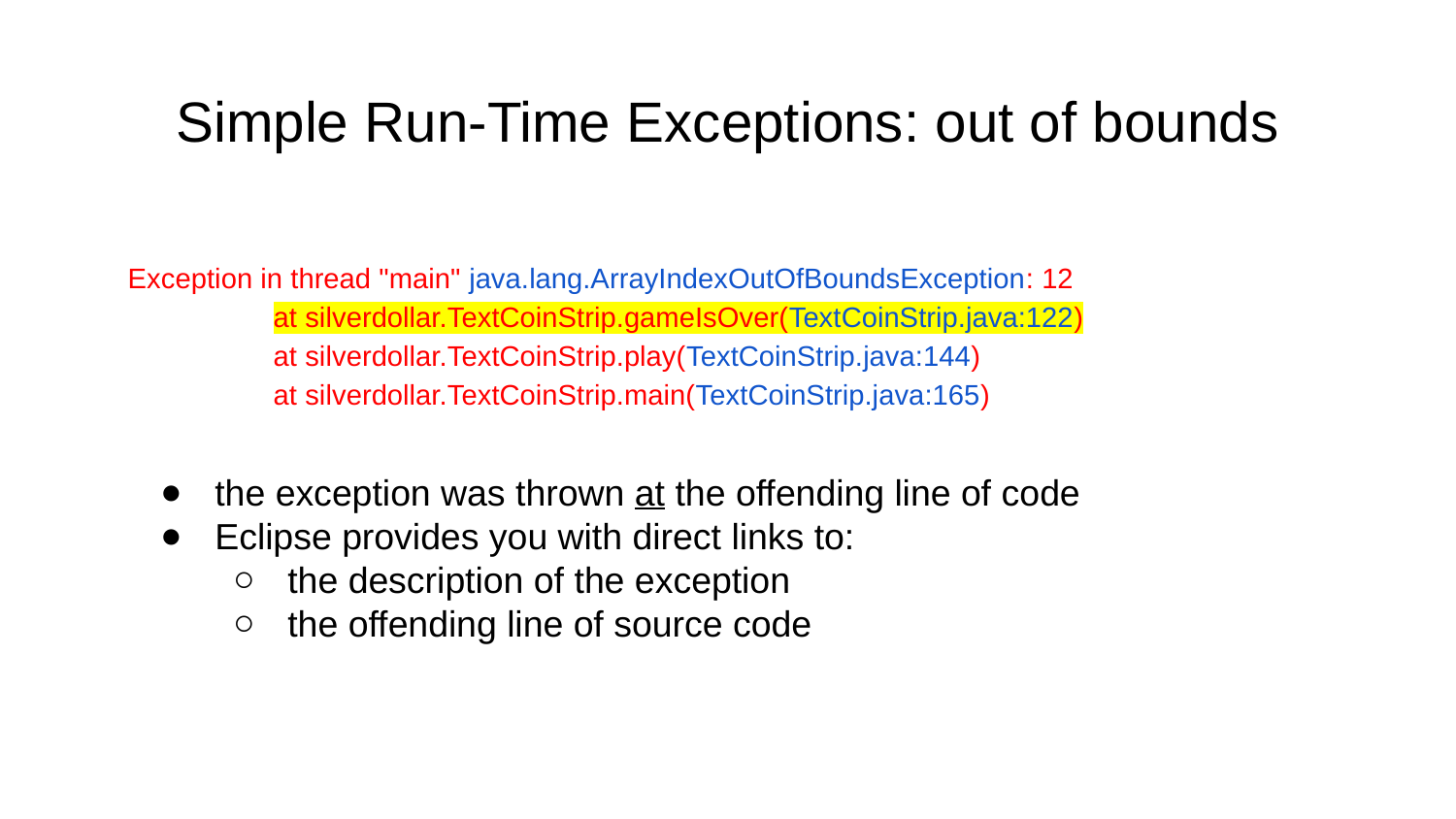

# Simple Run-Time Exceptions: out of bounds
Exception in thread "main" java.lang.ArrayIndexOutOfBoundsException: 12
	at silverdollar.TextCoinStrip.gameIsOver(TextCoinStrip.java:122)
	at silverdollar.TextCoinStrip.play(TextCoinStrip.java:144)
	at silverdollar.TextCoinStrip.main(TextCoinStrip.java:165)
the exception was thrown at the offending line of code
Eclipse provides you with direct links to:
the description of the exception
the offending line of source code